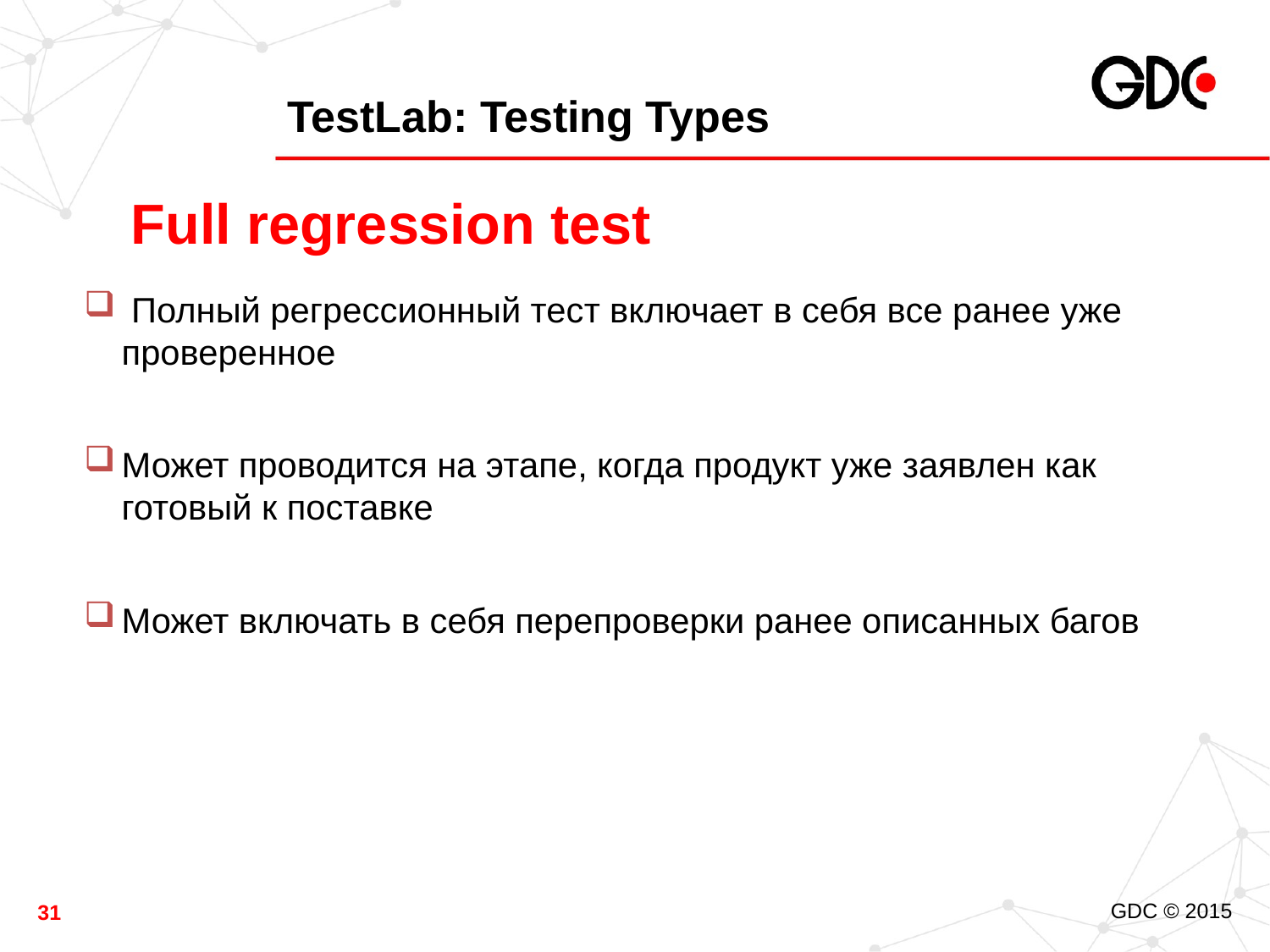

# TestLab: Testing Types
    Full regression test
 Полный регрессионный тест включает в себя все ранее уже проверенное

Может проводится на этапе, когда продукт уже заявлен как готовый к поставке

Может включать в себя перепроверки ранее описанных багов